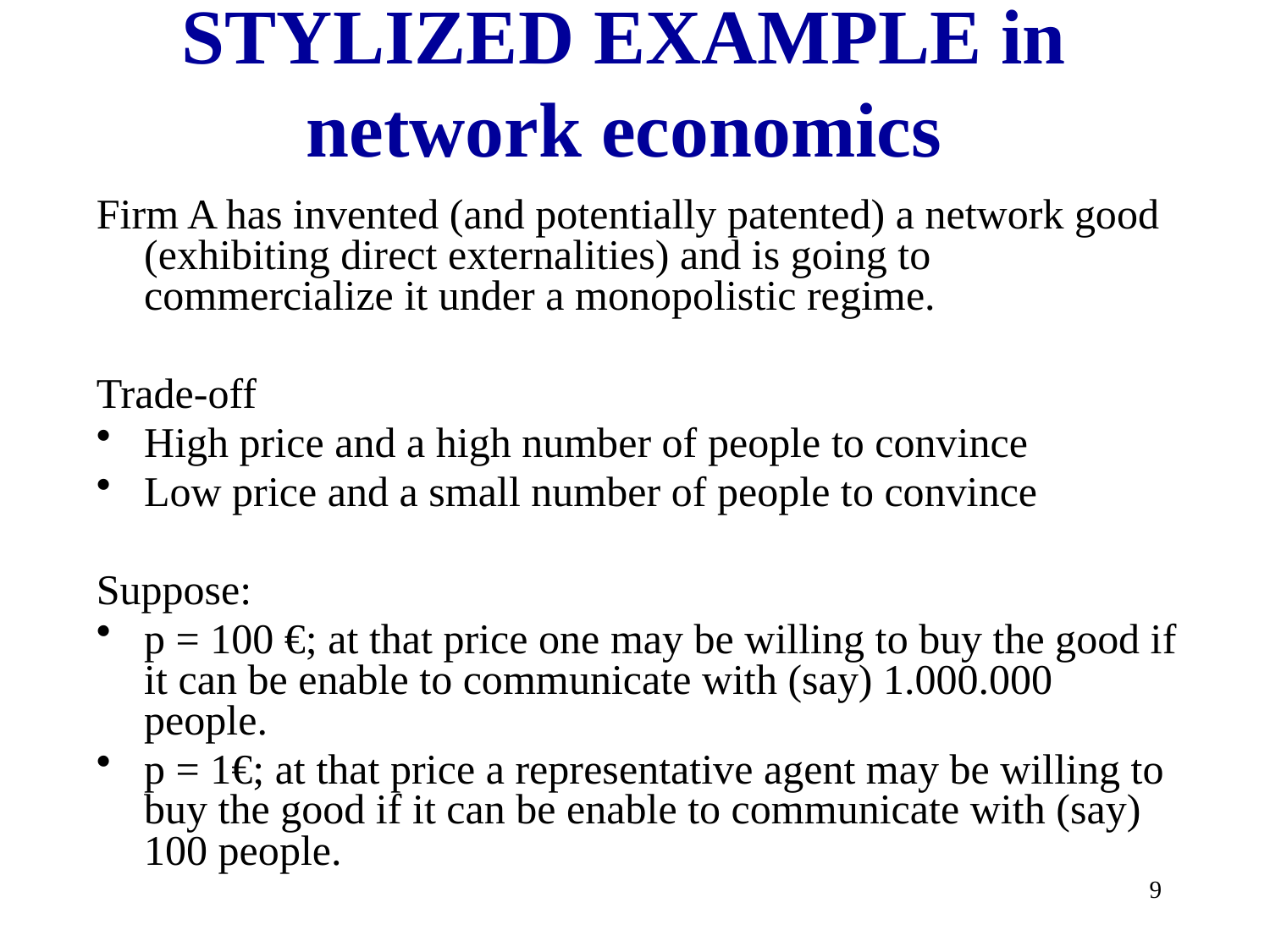

# STYLIZED EXAMPLE in network economics
Firm A has invented (and potentially patented) a network good (exhibiting direct externalities) and is going to commercialize it under a monopolistic regime.

Trade-off
High price and a high number of people to convince
Low price and a small number of people to convince

Suppose:
p = 100 €; at that price one may be willing to buy the good if it can be enable to communicate with (say) 1.000.000 people.
p = 1€; at that price a representative agent may be willing to buy the good if it can be enable to communicate with (say) 100 people.

9